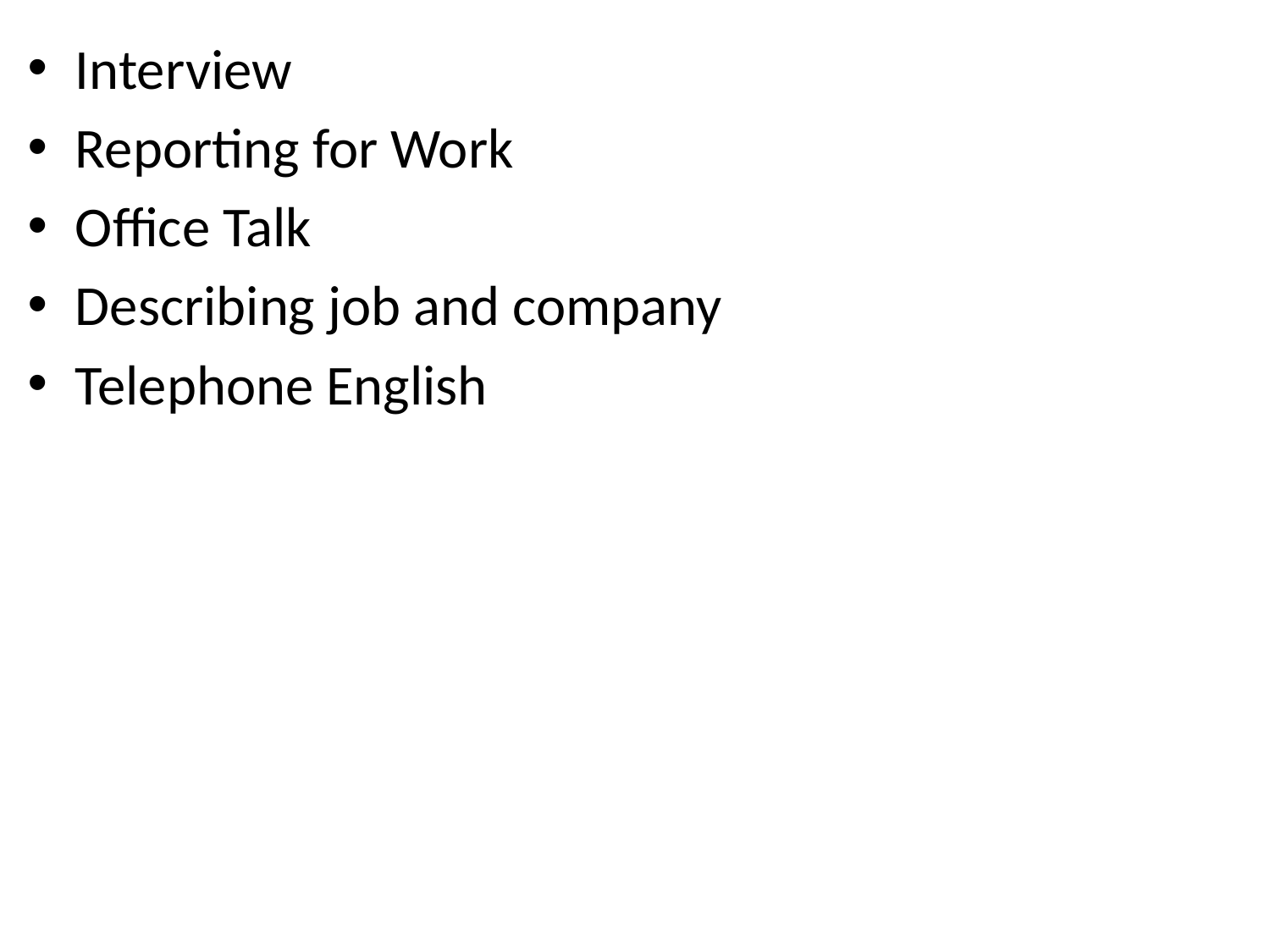

Interview
Reporting for Work
Office Talk
Describing job and company
Telephone English